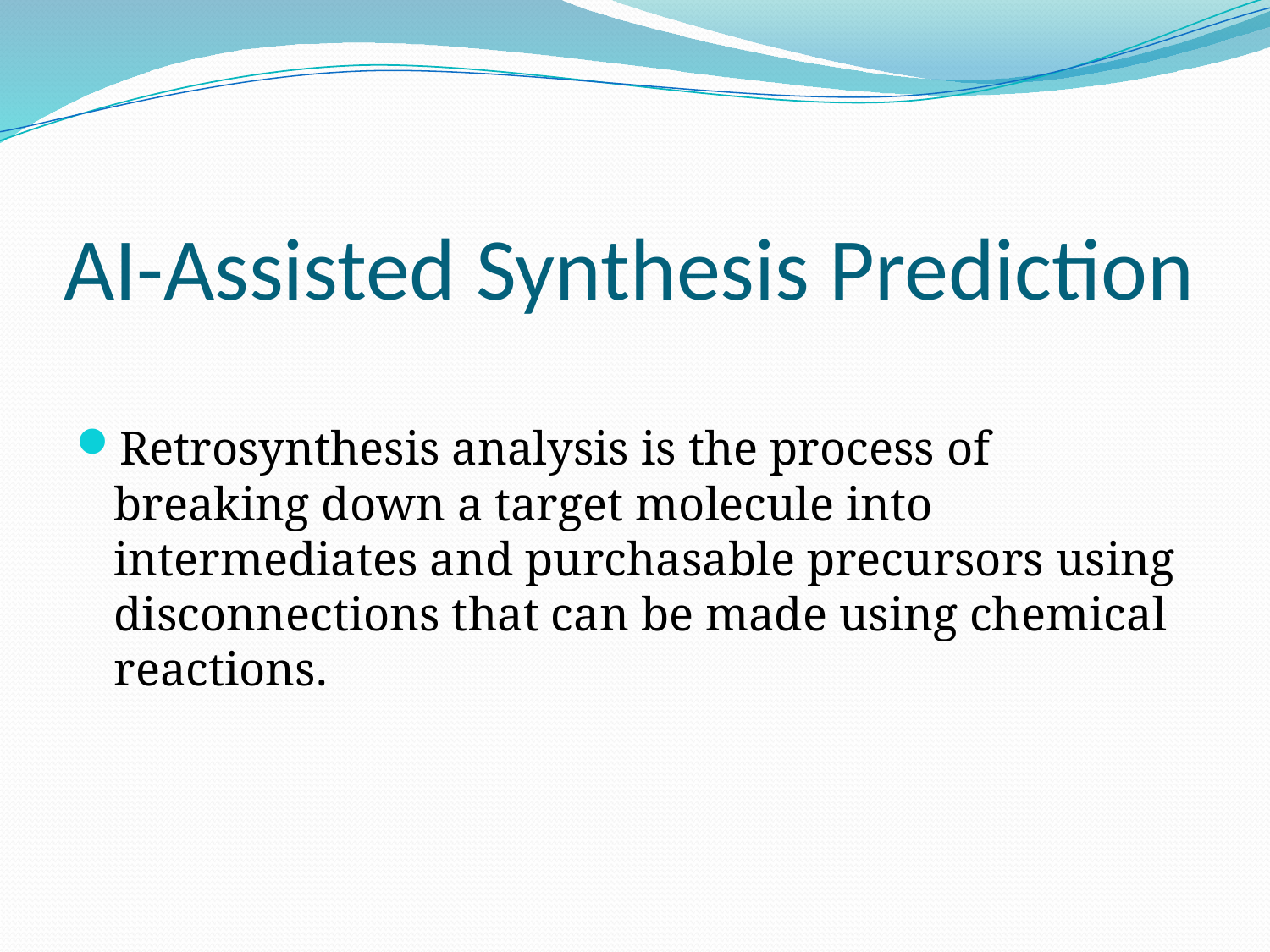

# AI-Assisted Synthesis Prediction

Retrosynthesis analysis is the process of breaking down a target molecule into intermediates and purchasable precursors using disconnections that can be made using chemical reactions.